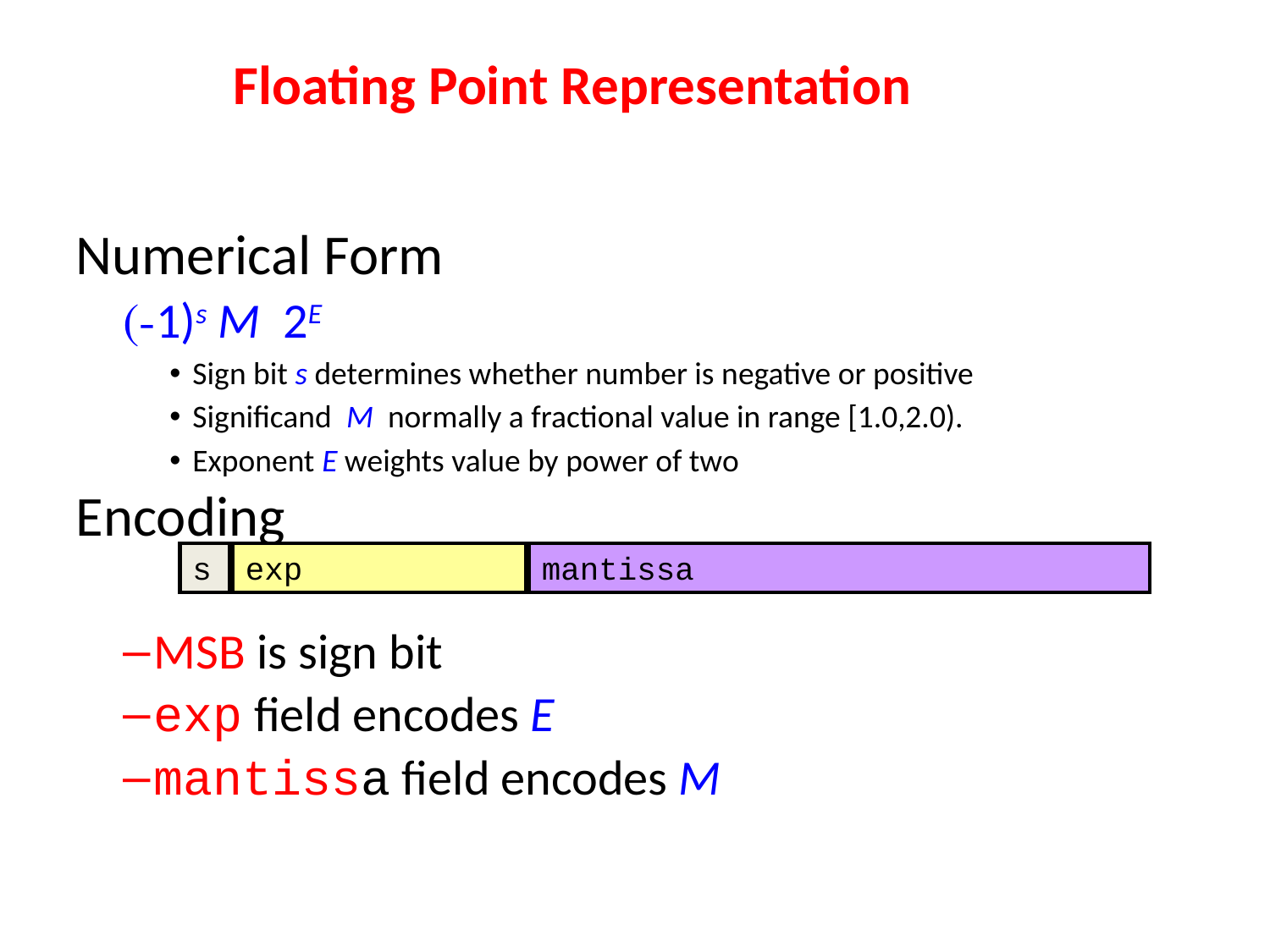

# Floating Point Representation
Numerical Form
(-1)s M  2E
Sign bit s determines whether number is negative or positive
Significand  M  normally a fractional value in range [1.0,2.0).
Exponent E weights value by power of two
Encoding

MSB is sign bit
exp field encodes E
mantissa field encodes M
s
exp
mantissa